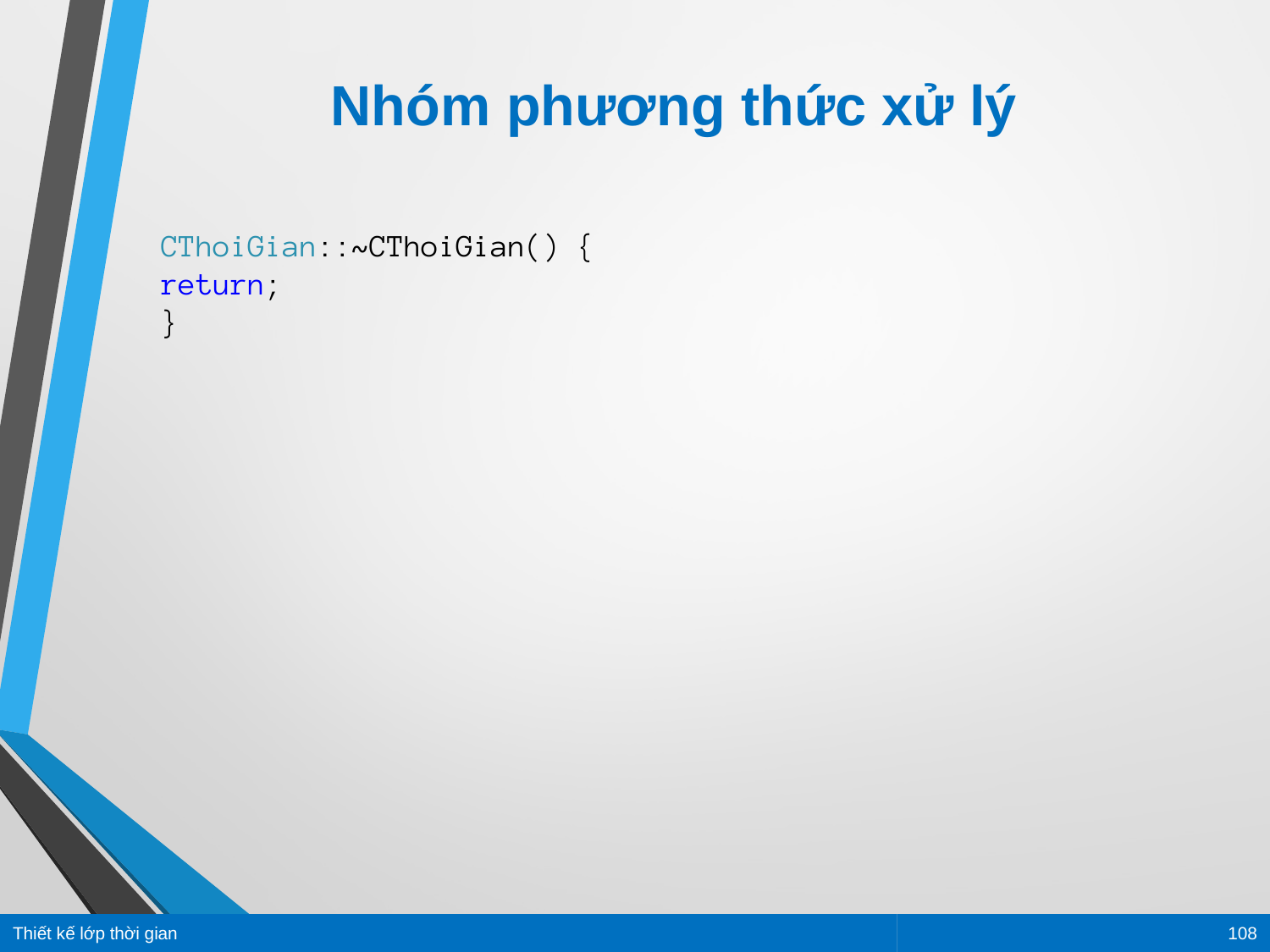

Nhóm phương thức xử lý
CThoiGian::~CThoiGian() {
return;
}
Thiết kế lớp thời gian
108